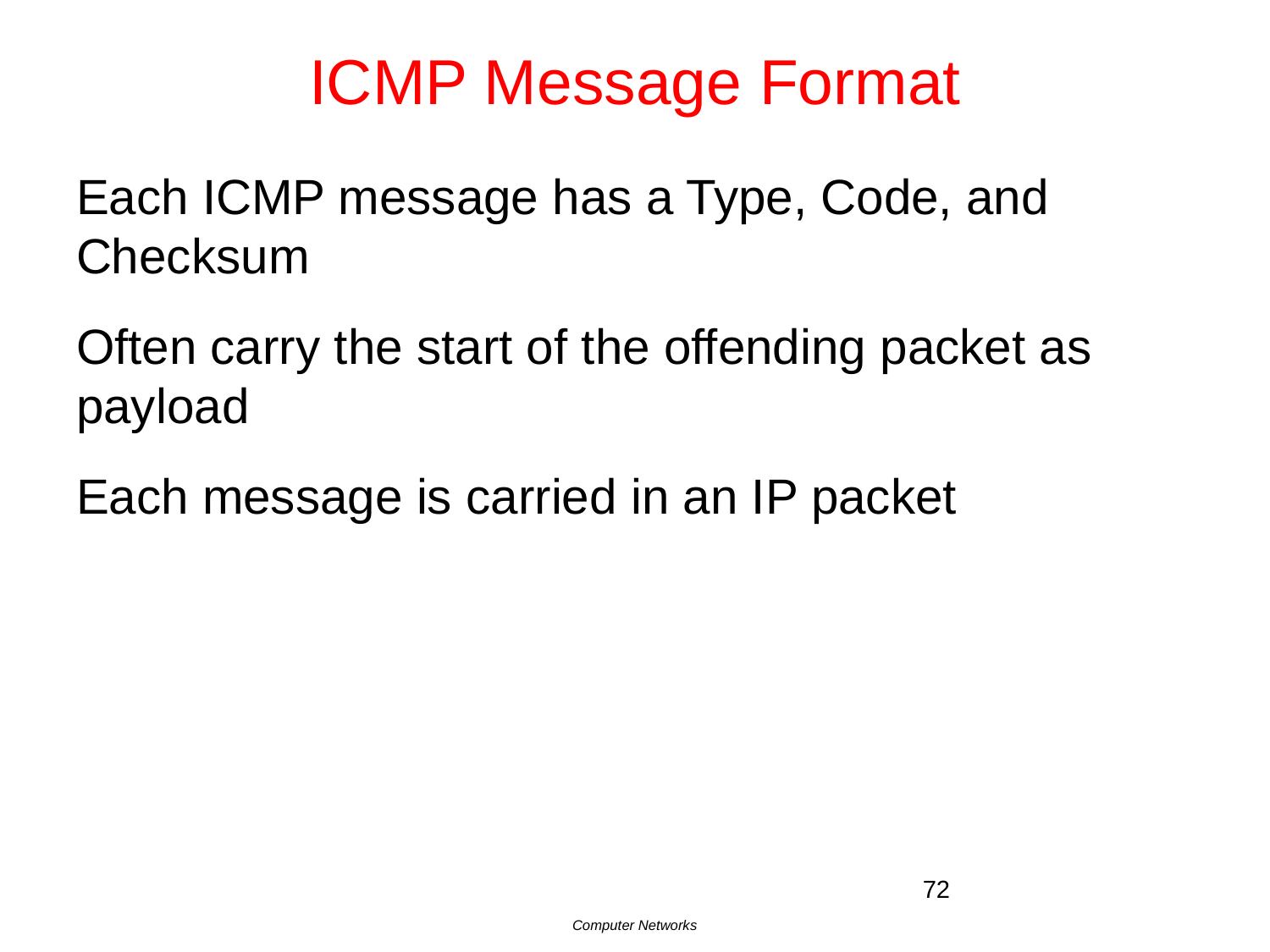

# ICMP Message Format
Each ICMP message has a Type, Code, and Checksum
Often carry the start of the offending packet as payload
Each message is carried in an IP packet
72
Computer Networks